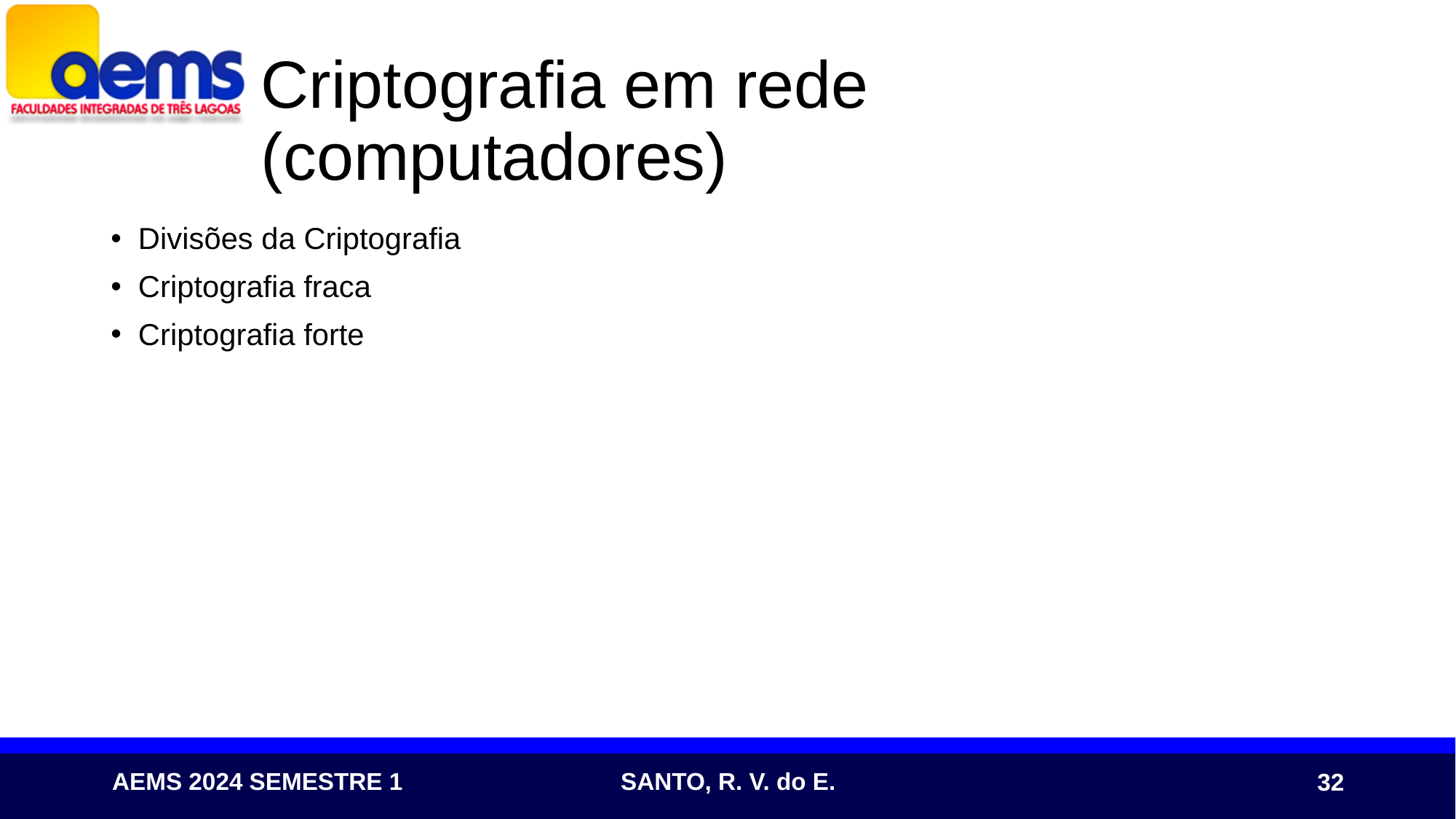

# Criptografia em rede (computadores)
Divisões da Criptografia
Criptografia fraca
Criptografia forte
32